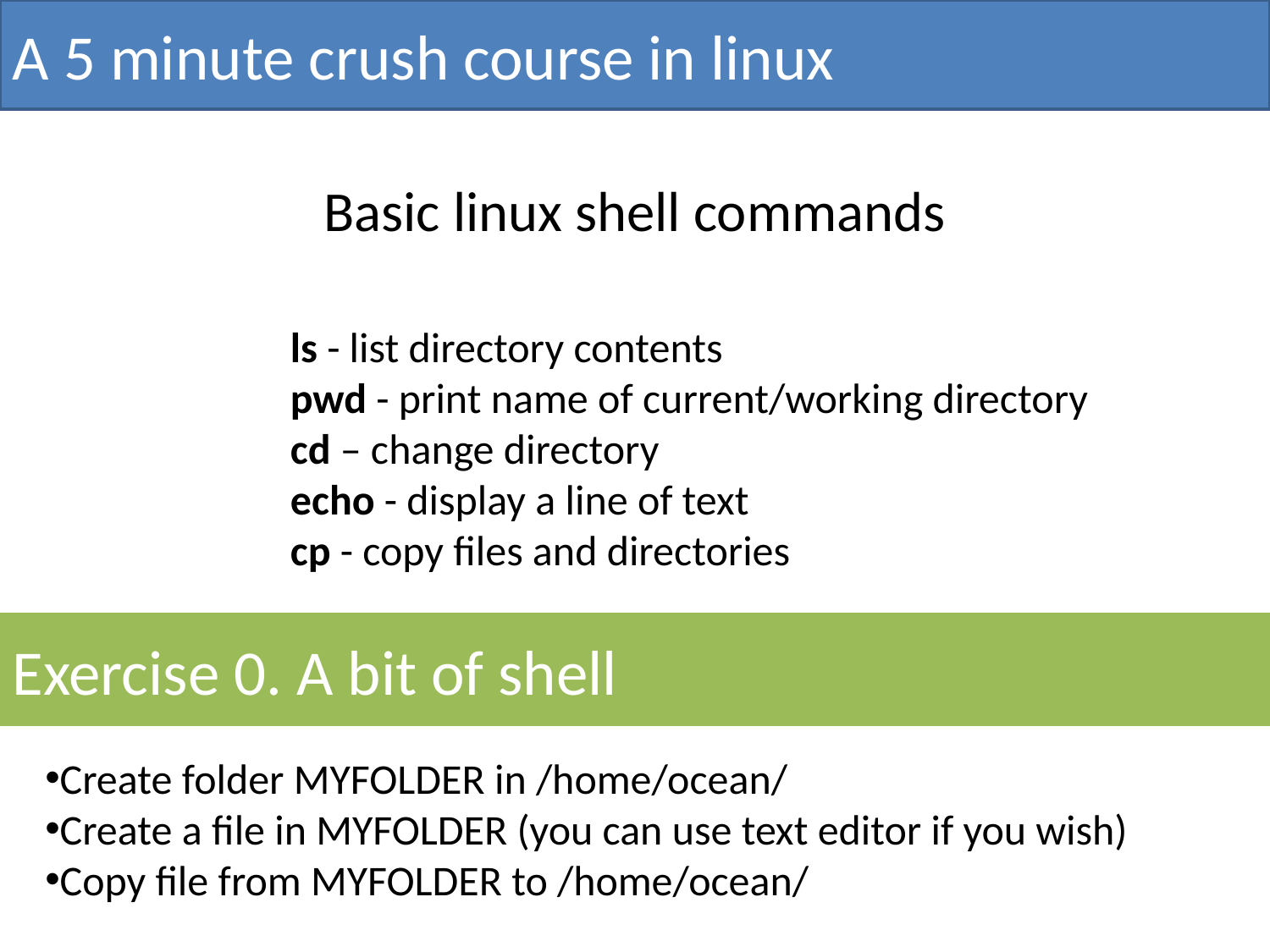

A 5 minute crush course in linux
Basic linux shell commands
ls - list directory contents
pwd - print name of current/working directory
cd – change directory
echo - display a line of text
cp - copy files and directories

Exercise 0. A bit of shell
Create folder MYFOLDER in /home/ocean/
Create a file in MYFOLDER (you can use text editor if you wish)
Copy file from MYFOLDER to /home/ocean/